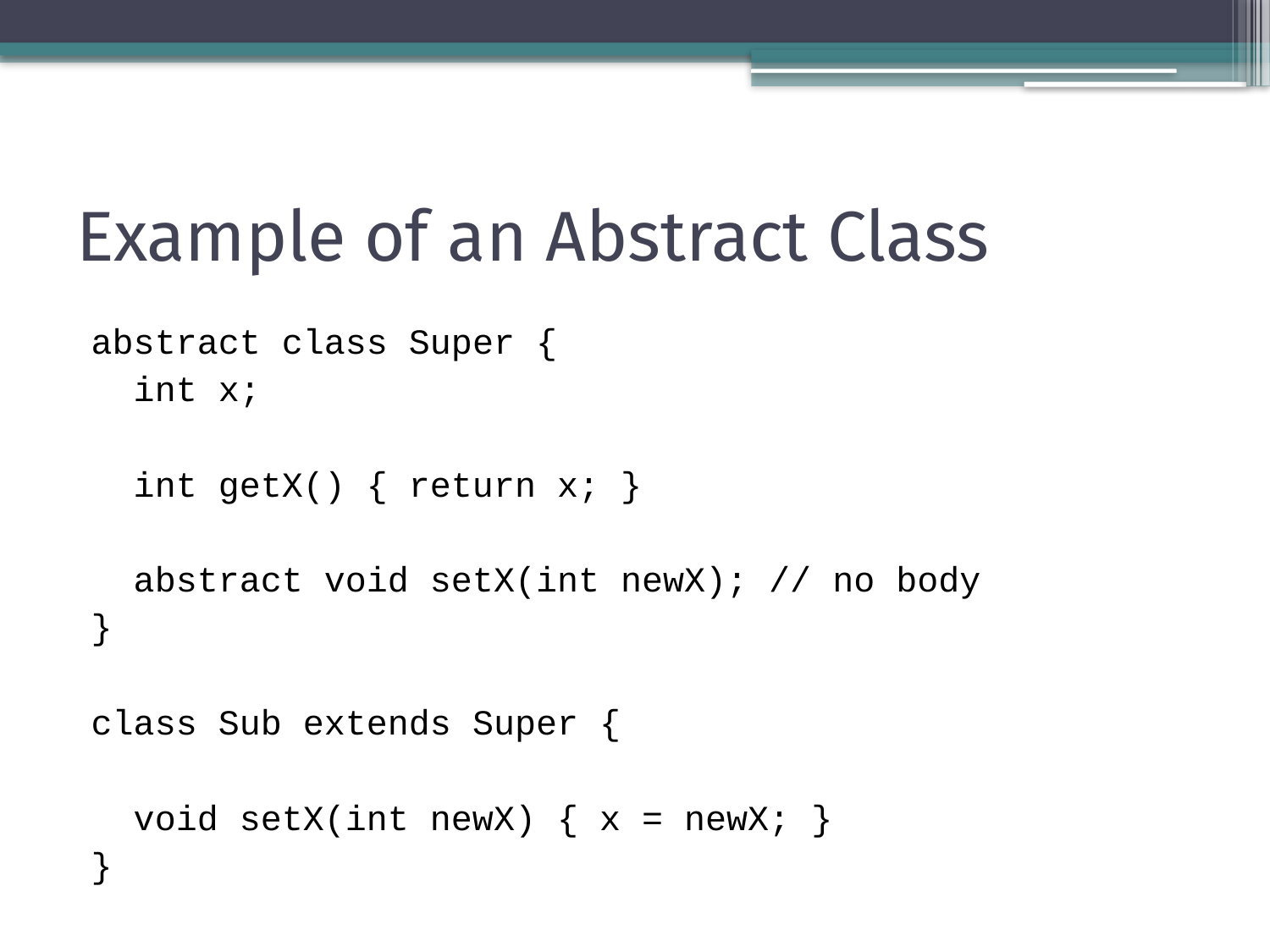

# Example of an Abstract Class
abstract class Super {
  int x;

  int getX() { return x; }

  abstract void setX(int newX); // no body
}

class Sub extends Super {

  void setX(int newX) { x = newX; }
}